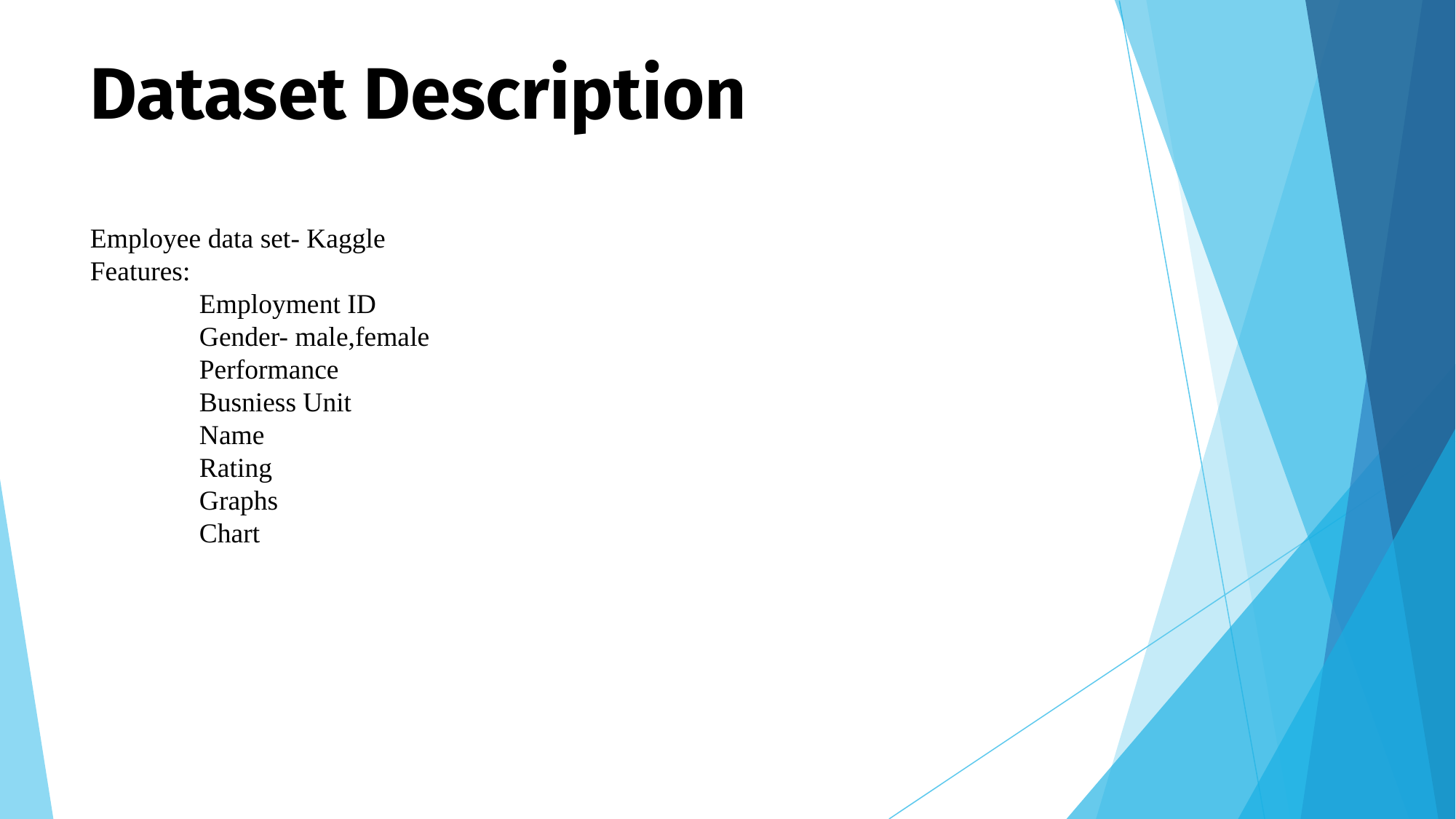

# Dataset Description Employee data set- Kaggle Features: Employment ID Gender- male,female Performance Busniess Unit Name Rating Graphs Chart